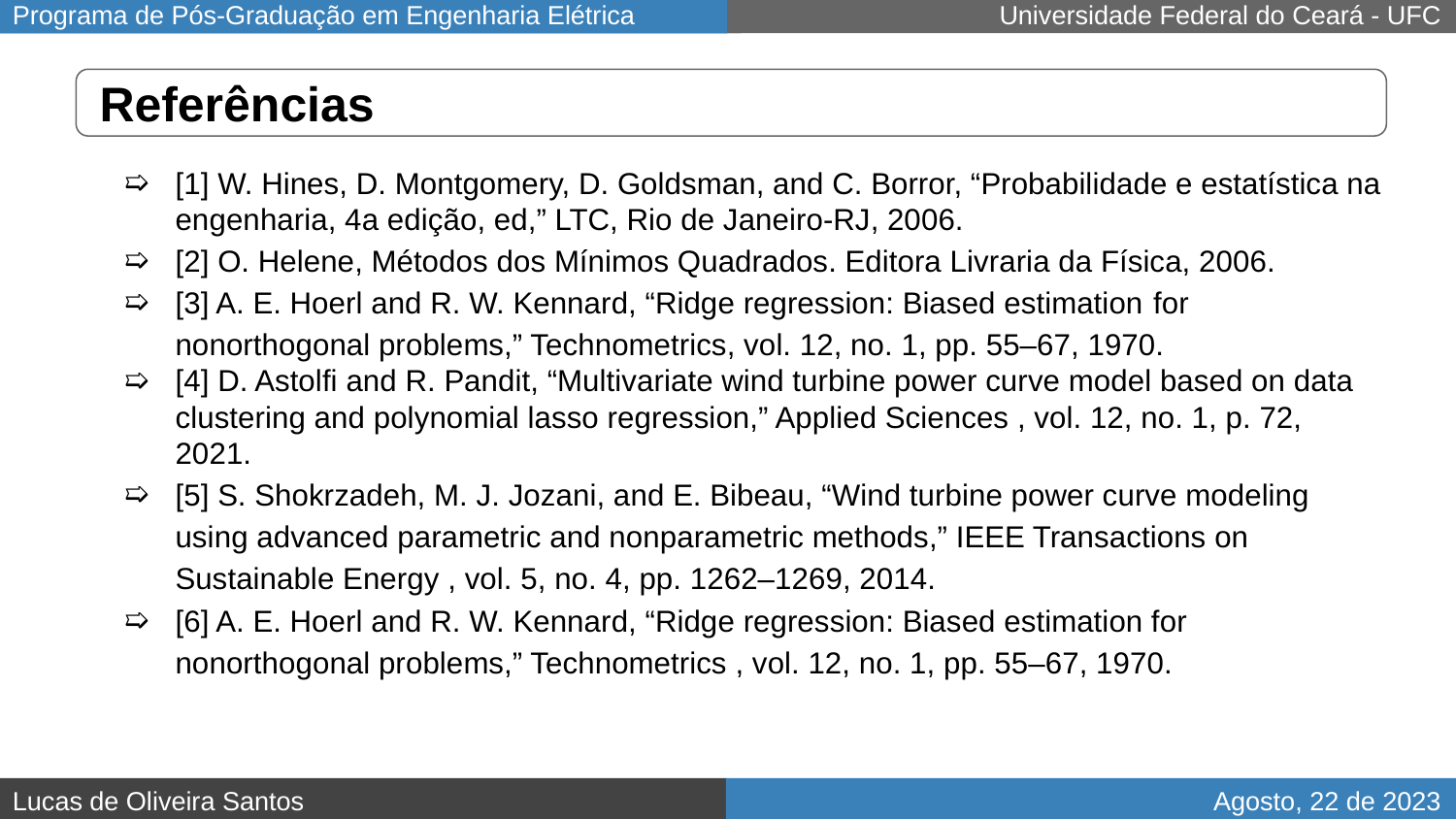

# Referências
[1] W. Hines, D. Montgomery, D. Goldsman, and C. Borror, “Probabilidade e estatística na engenharia, 4a edição, ed,” LTC, Rio de Janeiro-RJ, 2006.
[2] O. Helene, Métodos dos Mínimos Quadrados. Editora Livraria da Física, 2006.
[3] A. E. Hoerl and R. W. Kennard, “Ridge regression: Biased estimation for nonorthogonal problems,” Technometrics, vol. 12, no. 1, pp. 55–67, 1970.
[4] D. Astolfi and R. Pandit, “Multivariate wind turbine power curve model based on data clustering and polynomial lasso regression,” Applied Sciences , vol. 12, no. 1, p. 72, 2021.
[5] S. Shokrzadeh, M. J. Jozani, and E. Bibeau, “Wind turbine power curve modeling using advanced parametric and nonparametric methods,” IEEE Transactions on Sustainable Energy , vol. 5, no. 4, pp. 1262–1269, 2014.
[6] A. E. Hoerl and R. W. Kennard, “Ridge regression: Biased estimation for nonorthogonal problems,” Technometrics , vol. 12, no. 1, pp. 55–67, 1970.